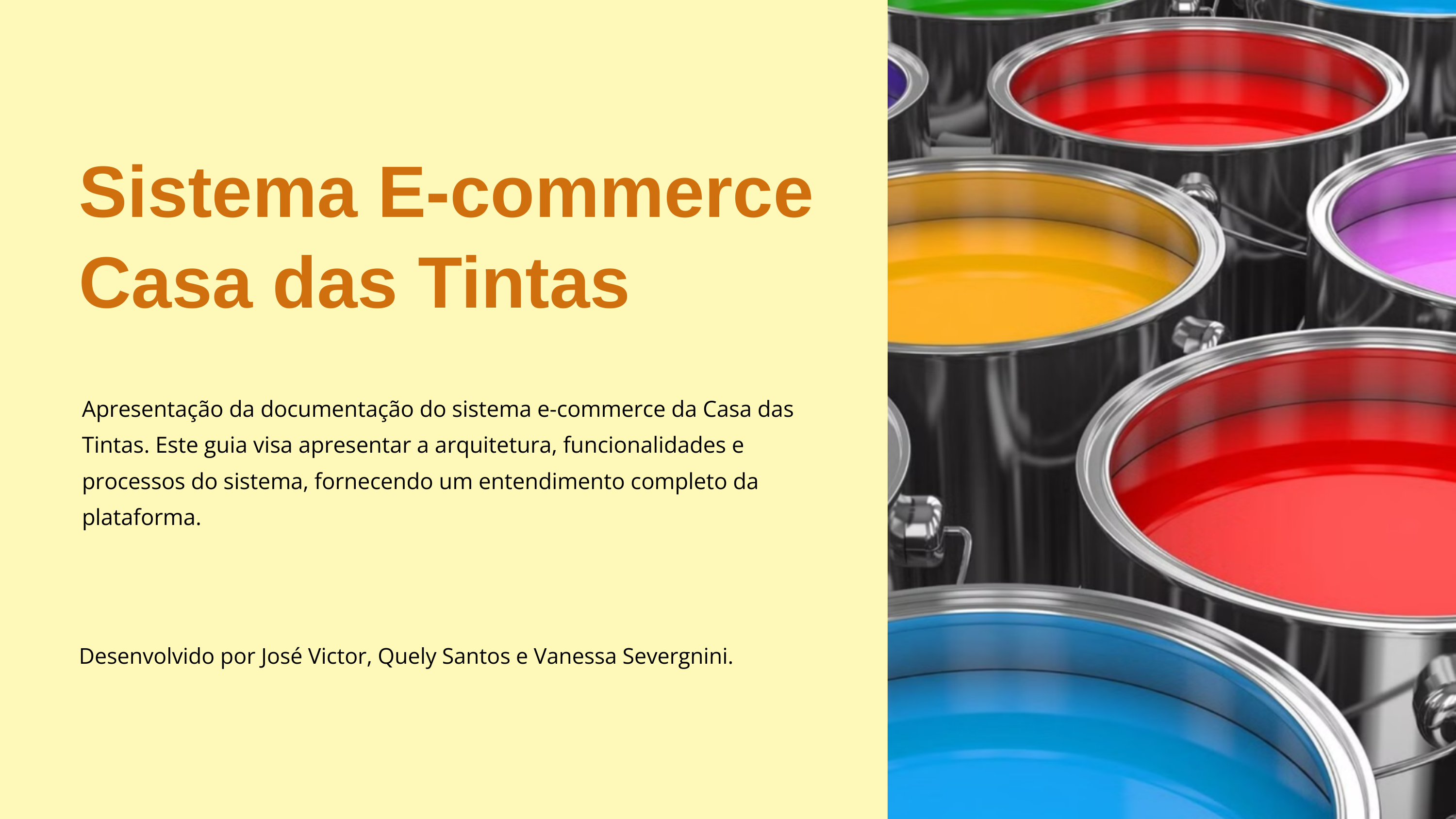

Sistema E-commerce  Casa das Tintas
Apresentação da documentação do sistema e-commerce da Casa das Tintas. Este guia visa apresentar a arquitetura, funcionalidades e processos do sistema, fornecendo um entendimento completo da plataforma.
Desenvolvido por José Victor, Quely Santos e Vanessa Severgnini.